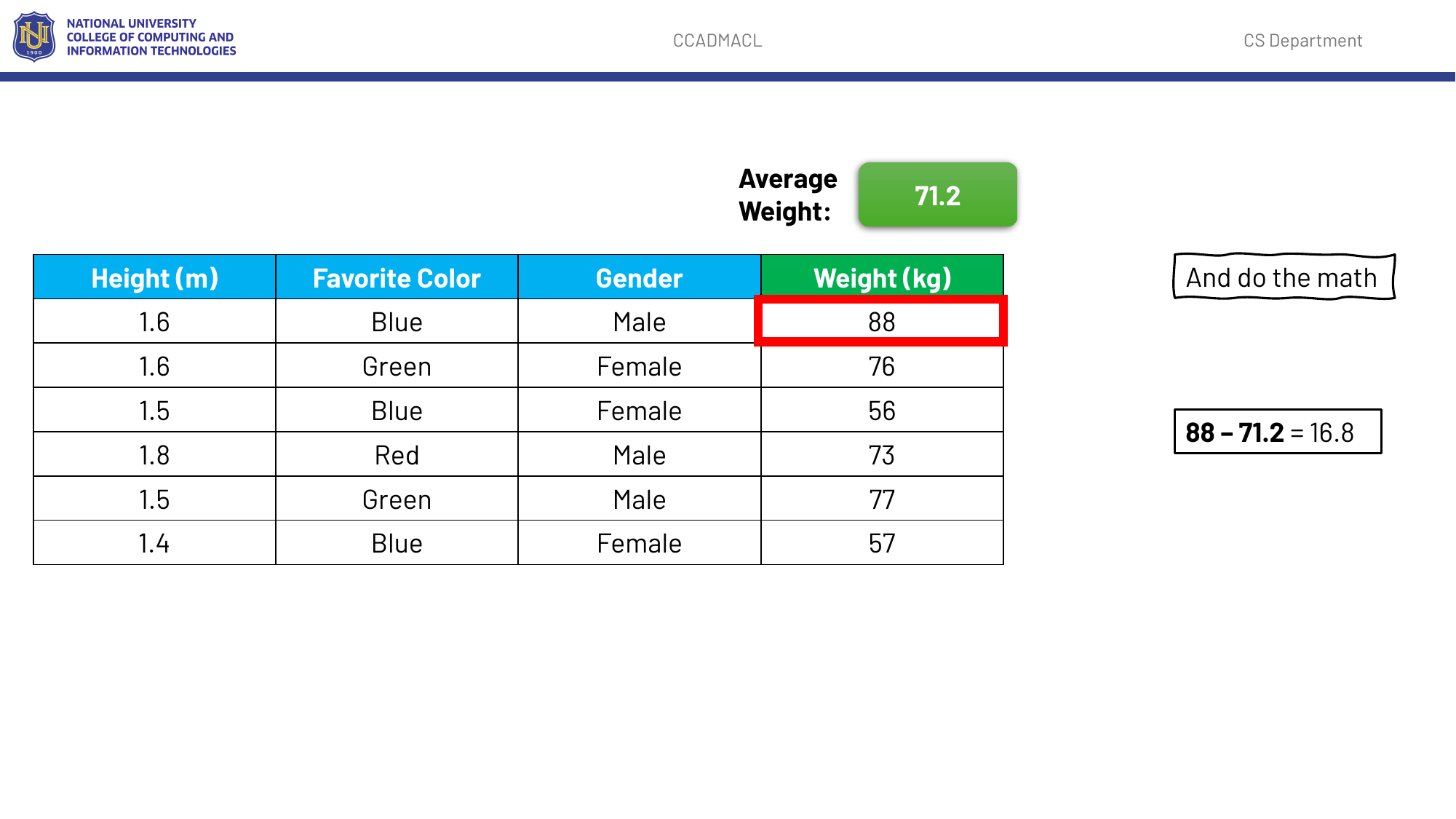

Average Weight:
71.2
And do the math
| Height (m) | Favorite Color | Gender | Weight (kg) |
| --- | --- | --- | --- |
| 1.6 | Blue | Male | 88 |
| 1.6 | Green | Female | 76 |
| 1.5 | Blue | Female | 56 |
| 1.8 | Red | Male | 73 |
| 1.5 | Green | Male | 77 |
| 1.4 | Blue | Female | 57 |

88 – 71.2 = 16.8